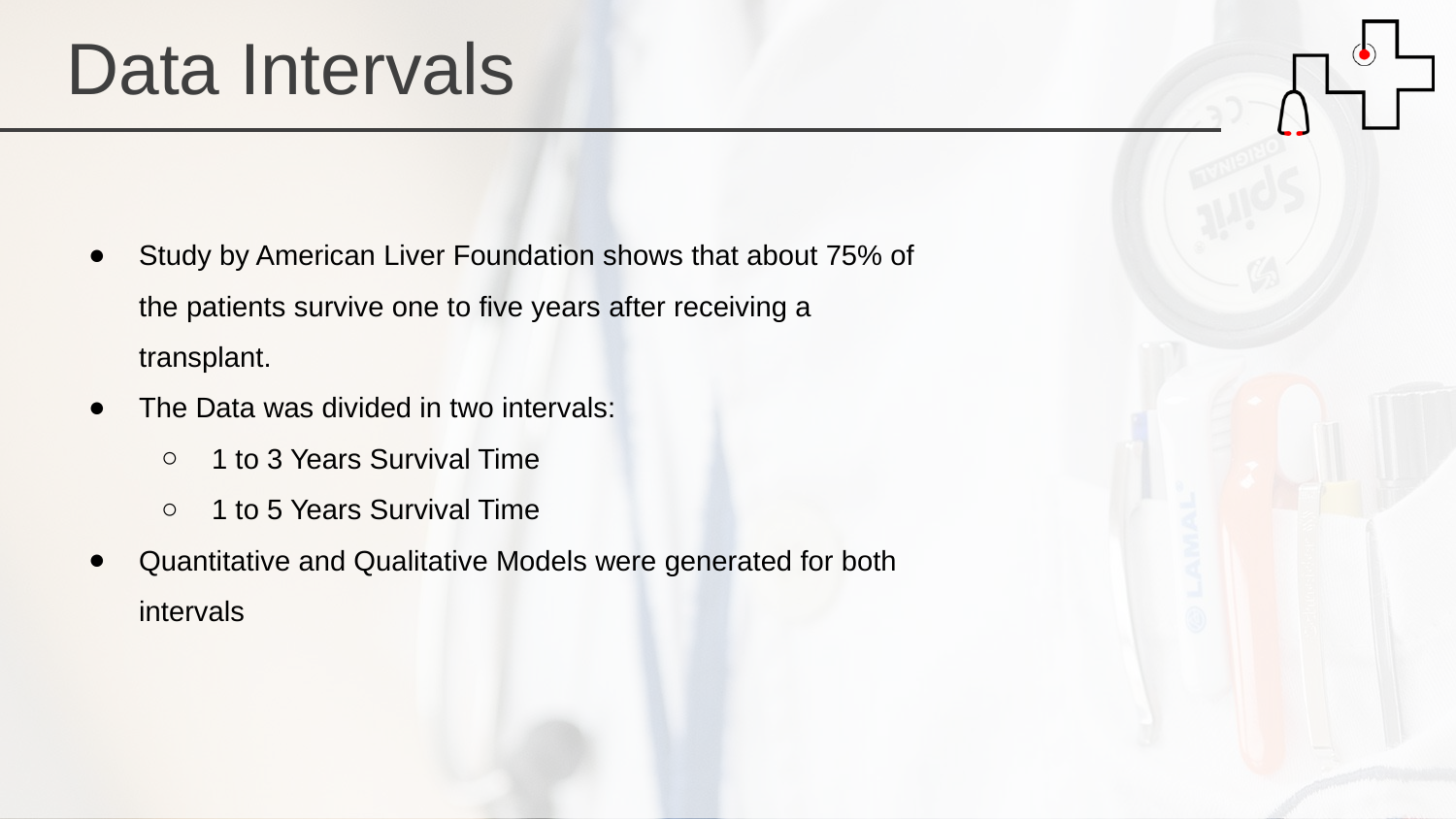

Data Intervals
Study by American Liver Foundation shows that about 75% of the patients survive one to five years after receiving a transplant.
The Data was divided in two intervals:
1 to 3 Years Survival Time
1 to 5 Years Survival Time
Quantitative and Qualitative Models were generated for both intervals